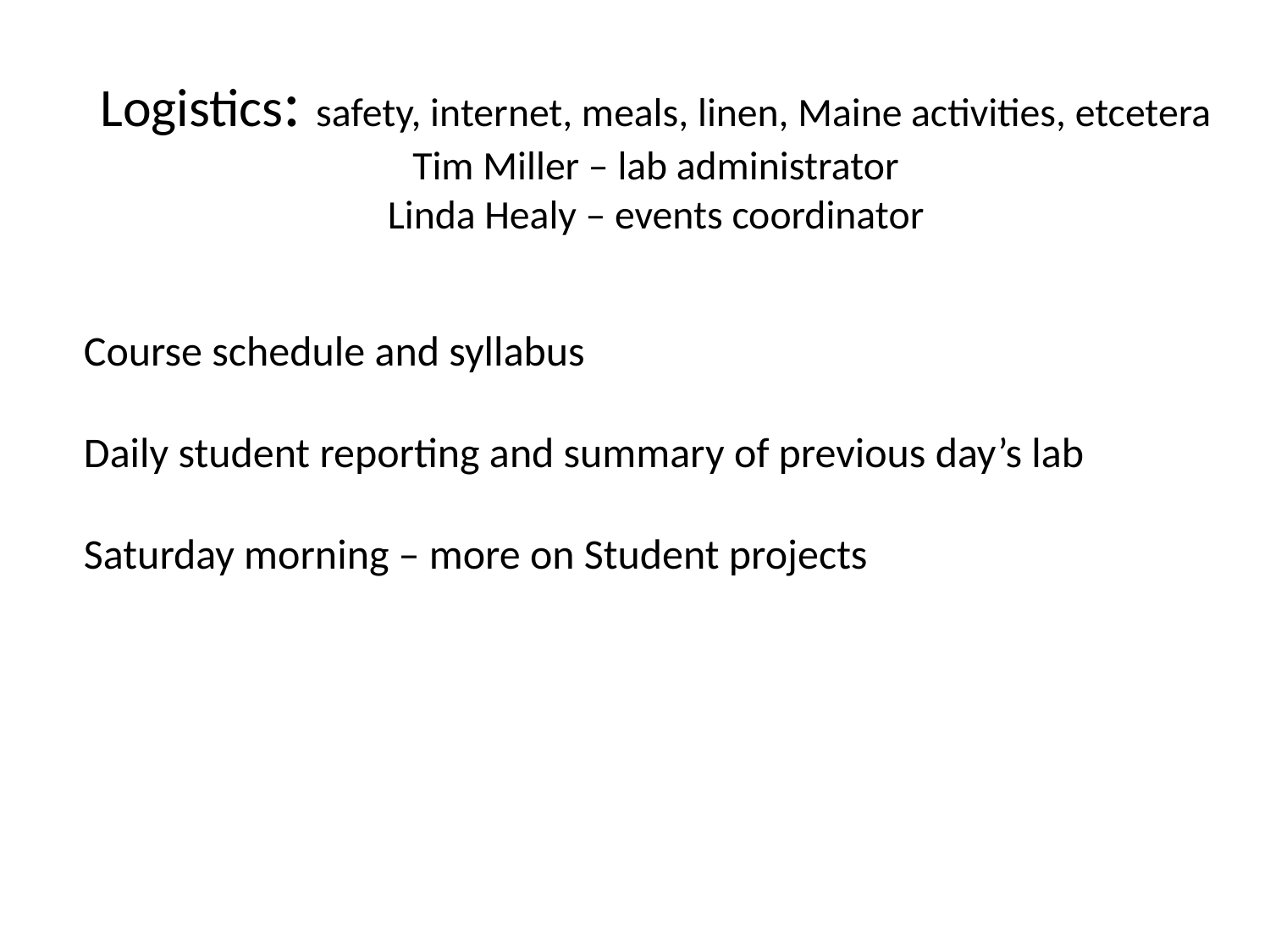

# Logistics: safety, internet, meals, linen, Maine activities, etcetera Tim Miller – lab administrator Linda Healy – events coordinator
Course schedule and syllabus

Daily student reporting and summary of previous day’s lab

Saturday morning – more on Student projects